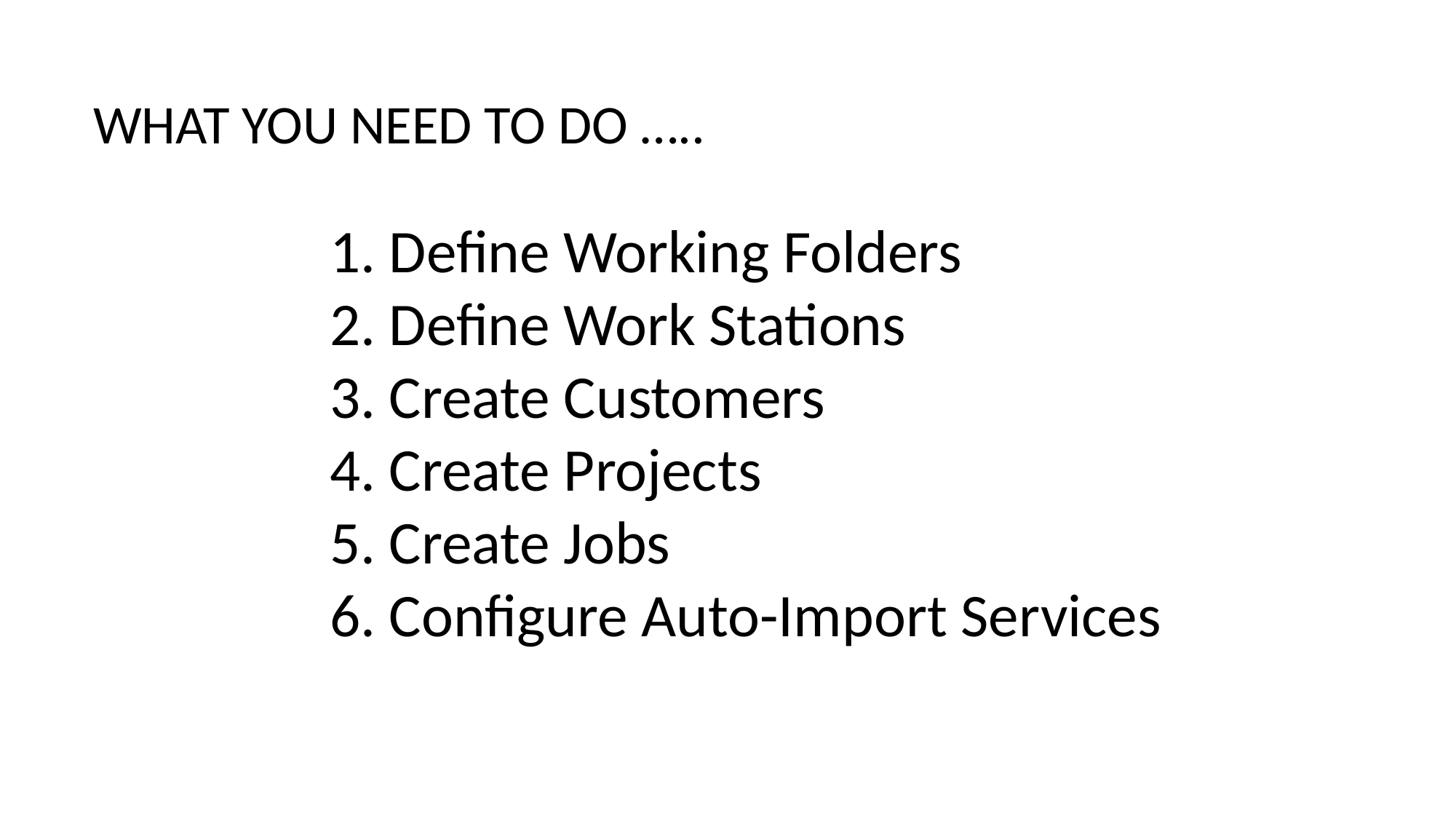

WHAT YOU NEED TO DO …..
1. Define Working Folders
2. Define Work Stations
3. Create Customers
4. Create Projects
5. Create Jobs
6. Configure Auto-Import Services